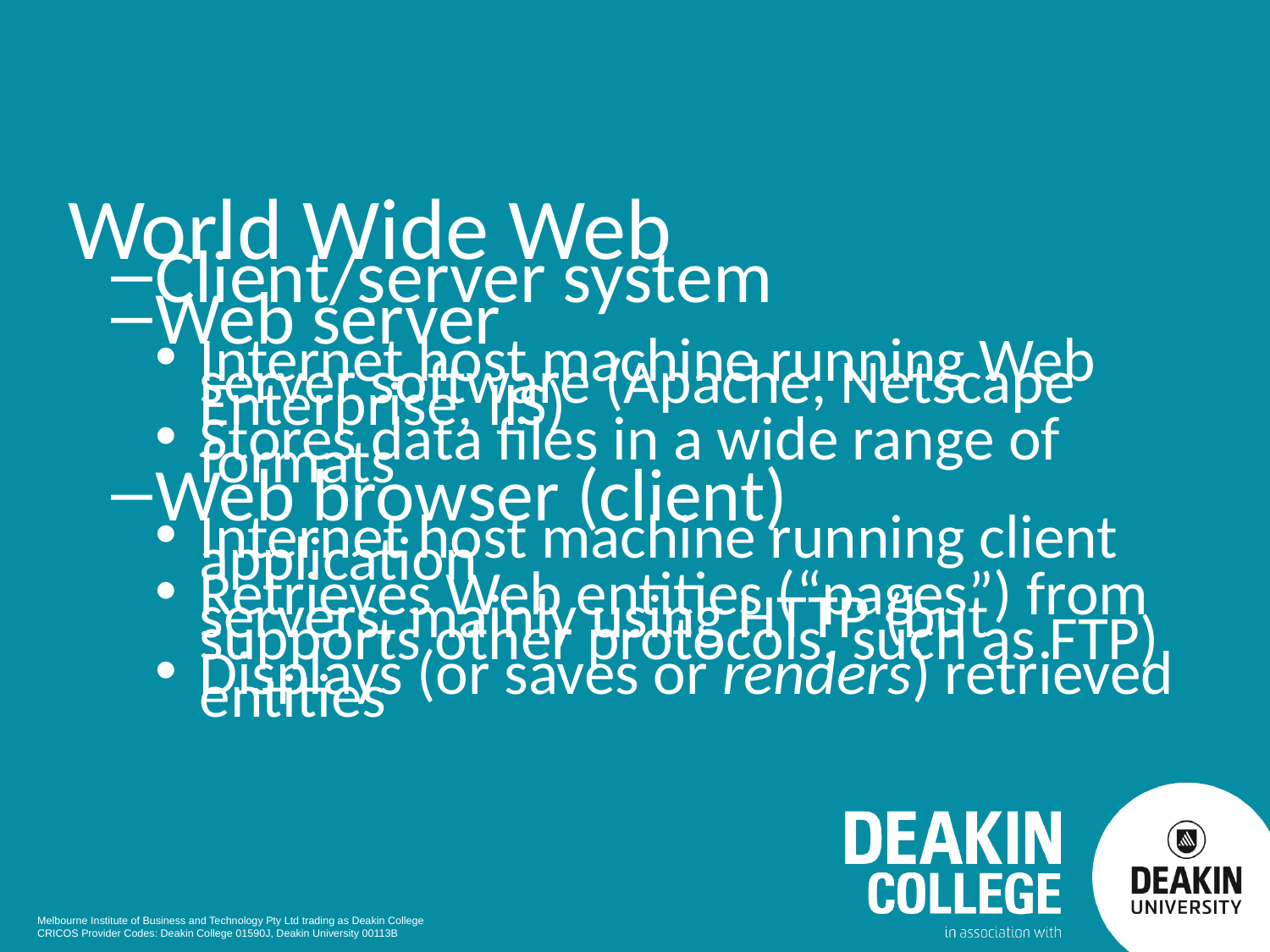

World Wide Web
Client/server system
Web server
Internet host machine running Web server software (Apache, Netscape Enterprise, IIS)
Stores data files in a wide range of formats
Web browser (client)
Internet host machine running client application
Retrieves Web entities (“pages”) from servers, mainly using HTTP (but supports other protocols, such as FTP)
Displays (or saves or renders) retrieved entities